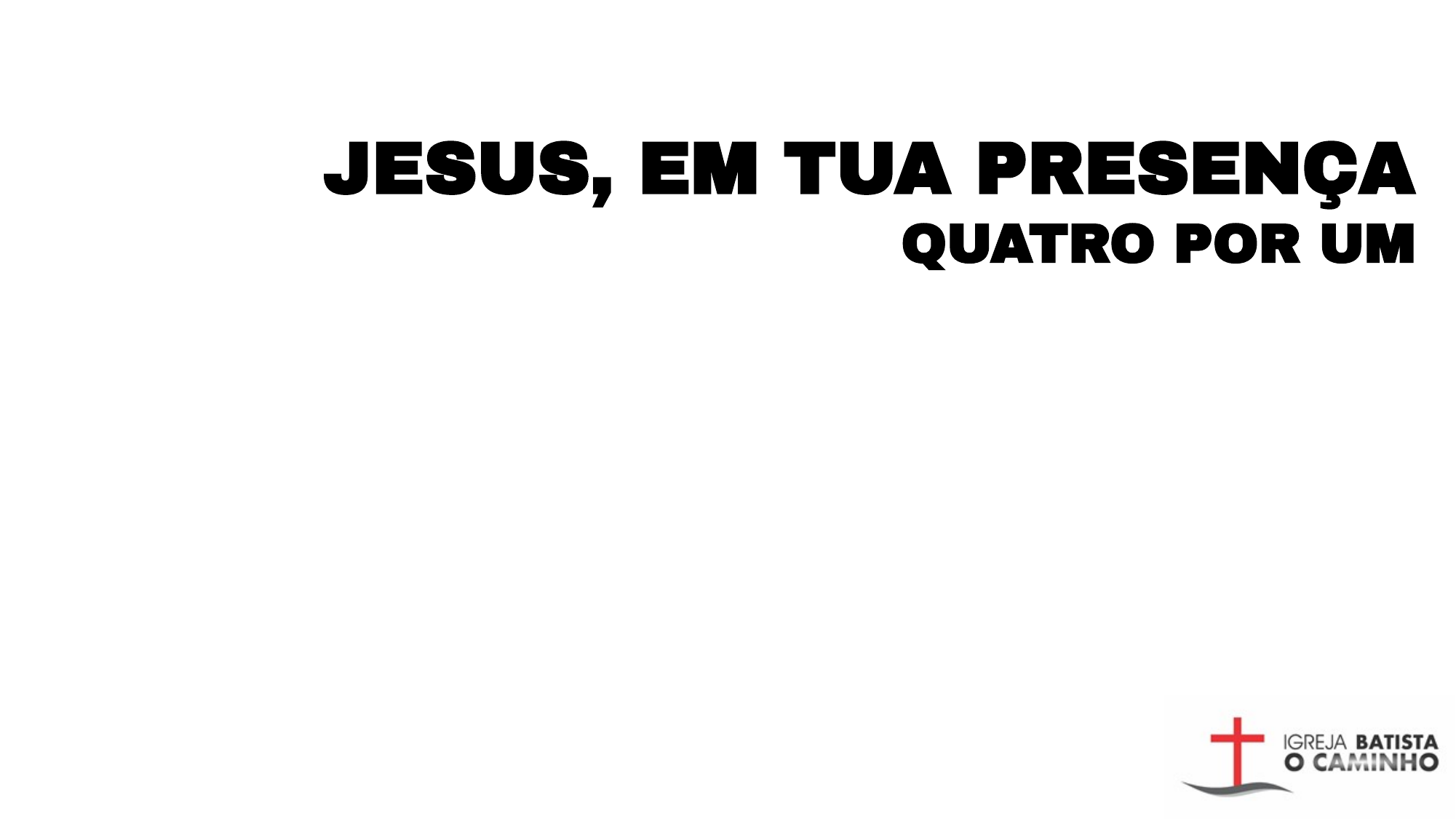

# JESUS, EM TUA PRESENÇA QUATRO POR UM